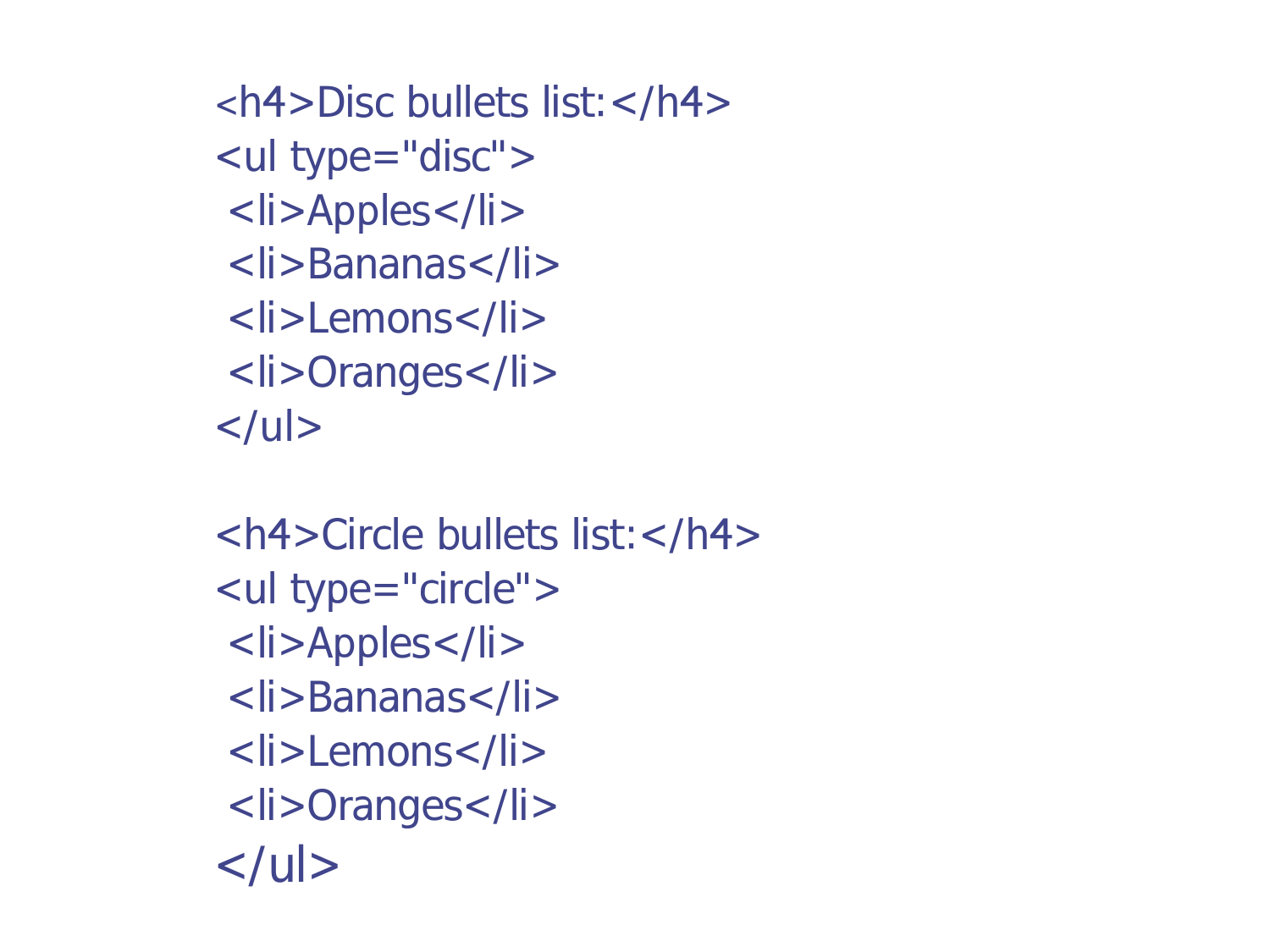

#
<h4>Disc bullets list:</h4>
<ul type="disc">
 <li>Apples</li>
 <li>Bananas</li>
 <li>Lemons</li>
 <li>Oranges</li>
</ul>

<h4>Circle bullets list:</h4>
<ul type="circle">
 <li>Apples</li>
 <li>Bananas</li>
 <li>Lemons</li>
 <li>Oranges</li>
</ul>